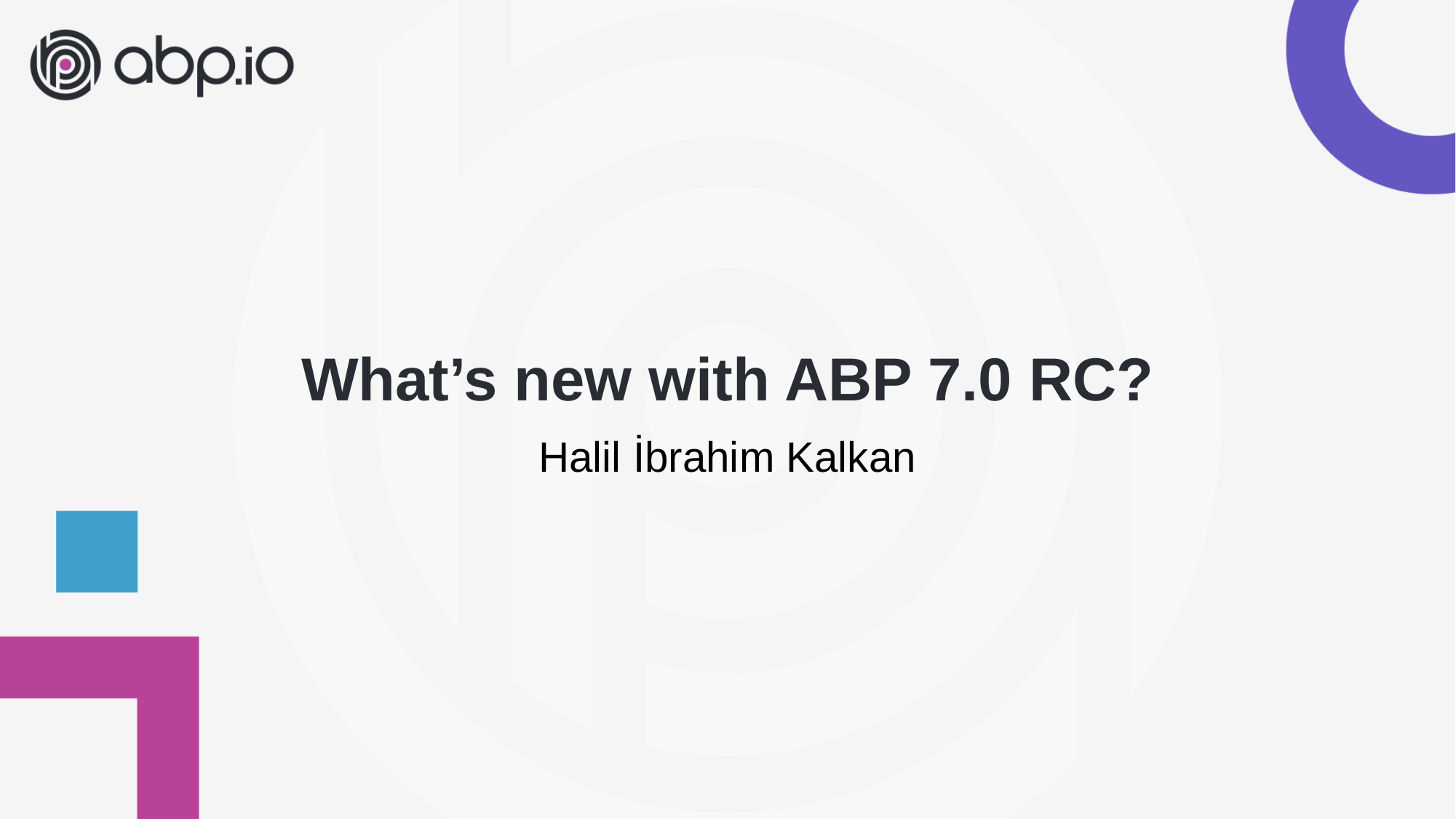

# What’s new with ABP 7.0 RC?
Halil İbrahim Kalkan